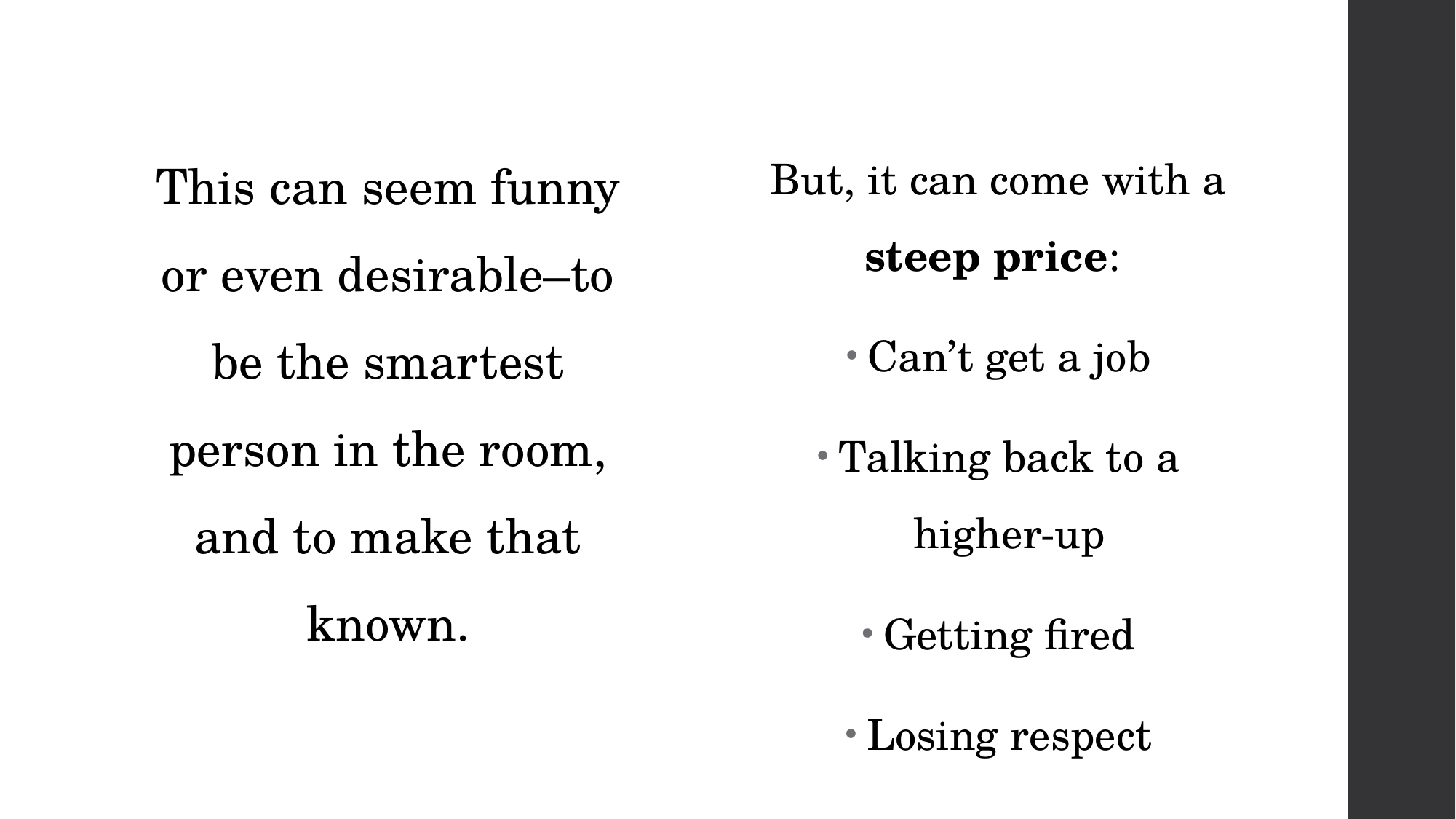

This can seem funny or even desirable–to be the smartest person in the room, and to make that known.
But, it can come with a steep price:
Can’t get a job
Talking back to a higher-up
Getting fired
Losing respect